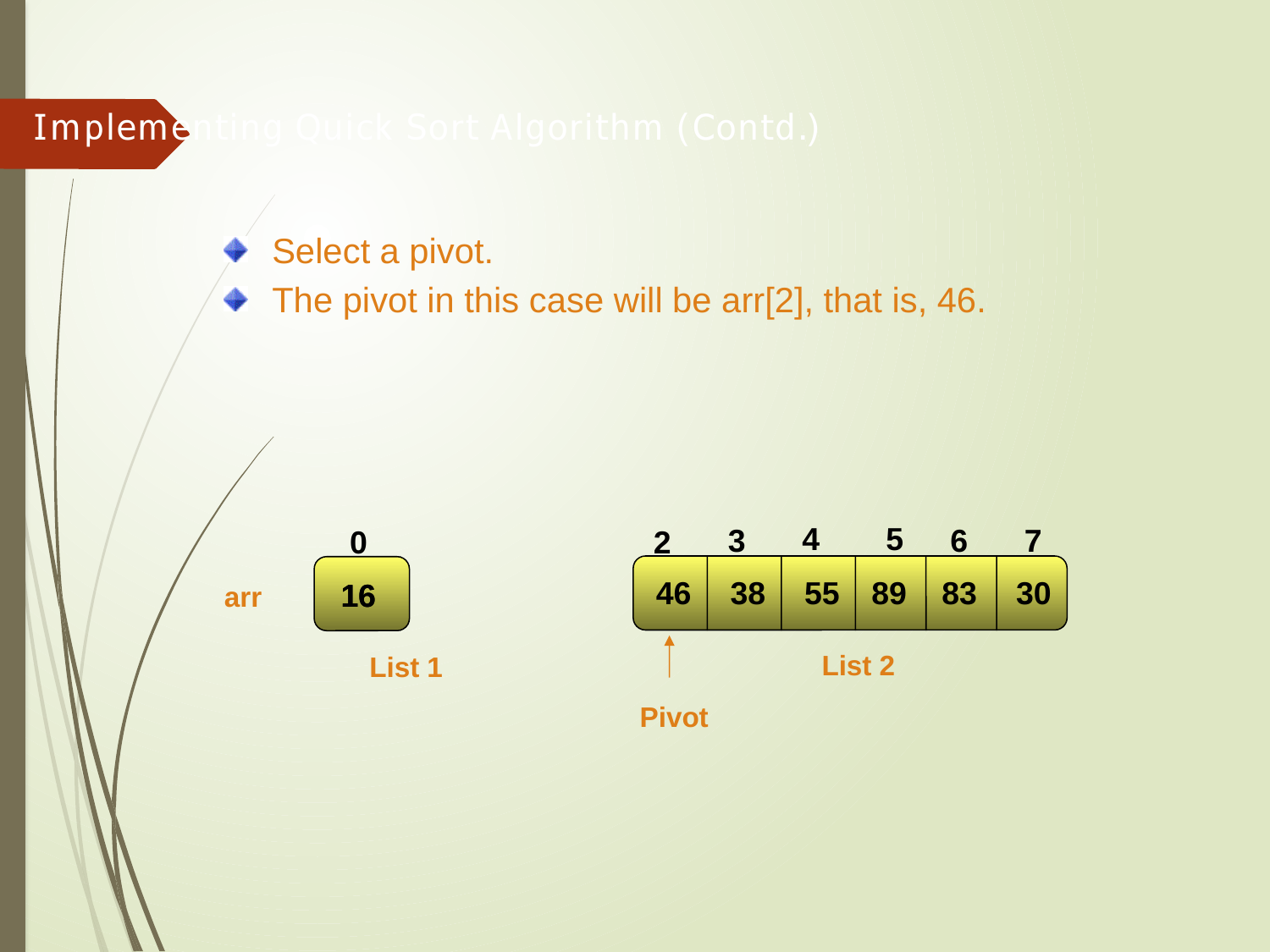

Implementing Quick Sort Algorithm (Contd.)
Select a pivot.
The pivot in this case will be arr[2], that is, 46.
5
4
6
7
3
2
0

16
38
55
89
83
30
46
16
16
arr

List 2
List 1
Pivot